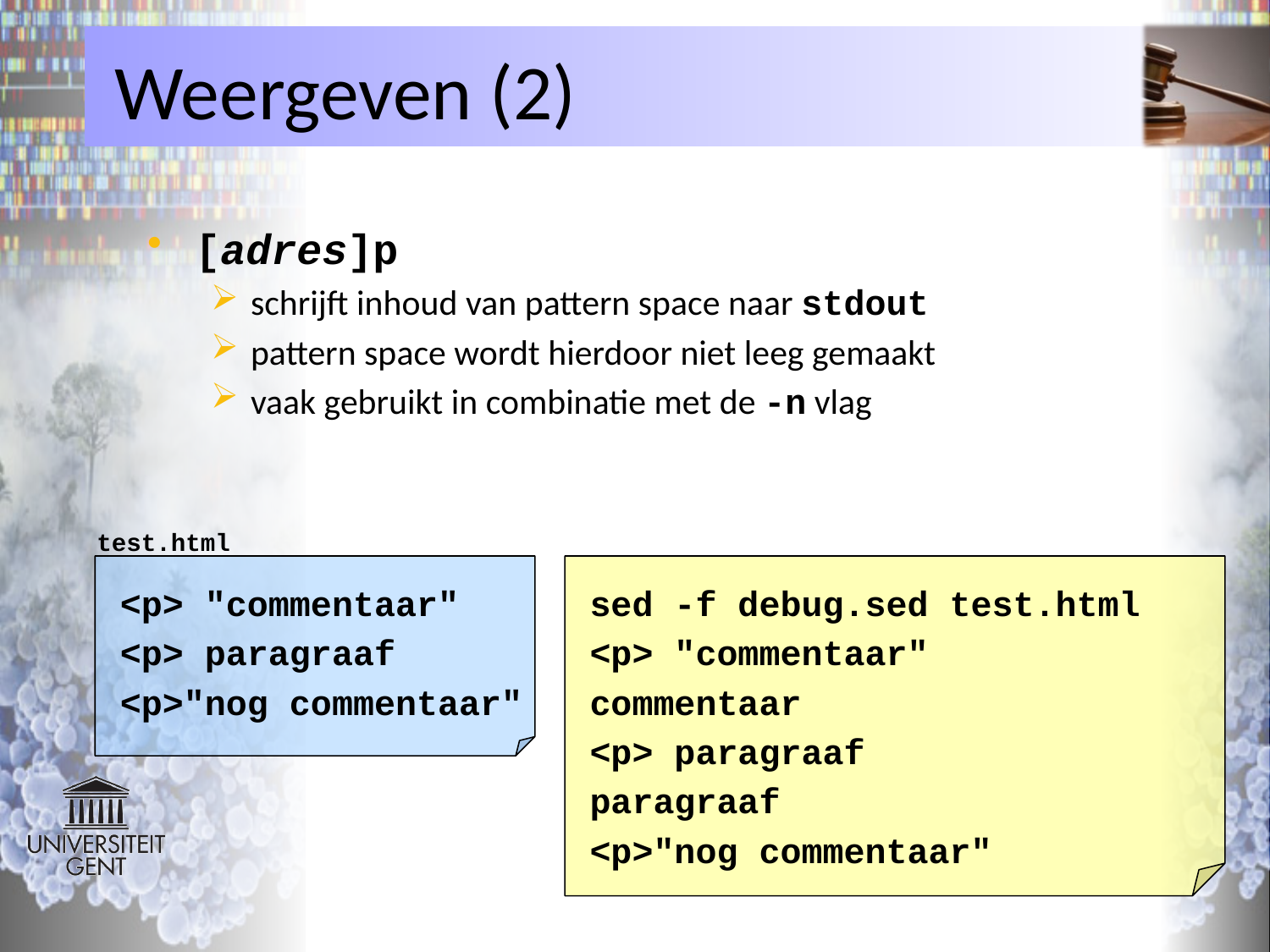

# Weergeven (2)
[adres]p
schrijft inhoud van pattern space naar stdout
pattern space wordt hierdoor niet leeg gemaakt
vaak gebruikt in combinatie met de -n vlag
test.html
<p> "commentaar"
<p> paragraaf
<p>"nog commentaar"
sed -f debug.sed test.html
<p> "commentaar"
commentaar
<p> paragraaf
paragraaf
<p>"nog commentaar"